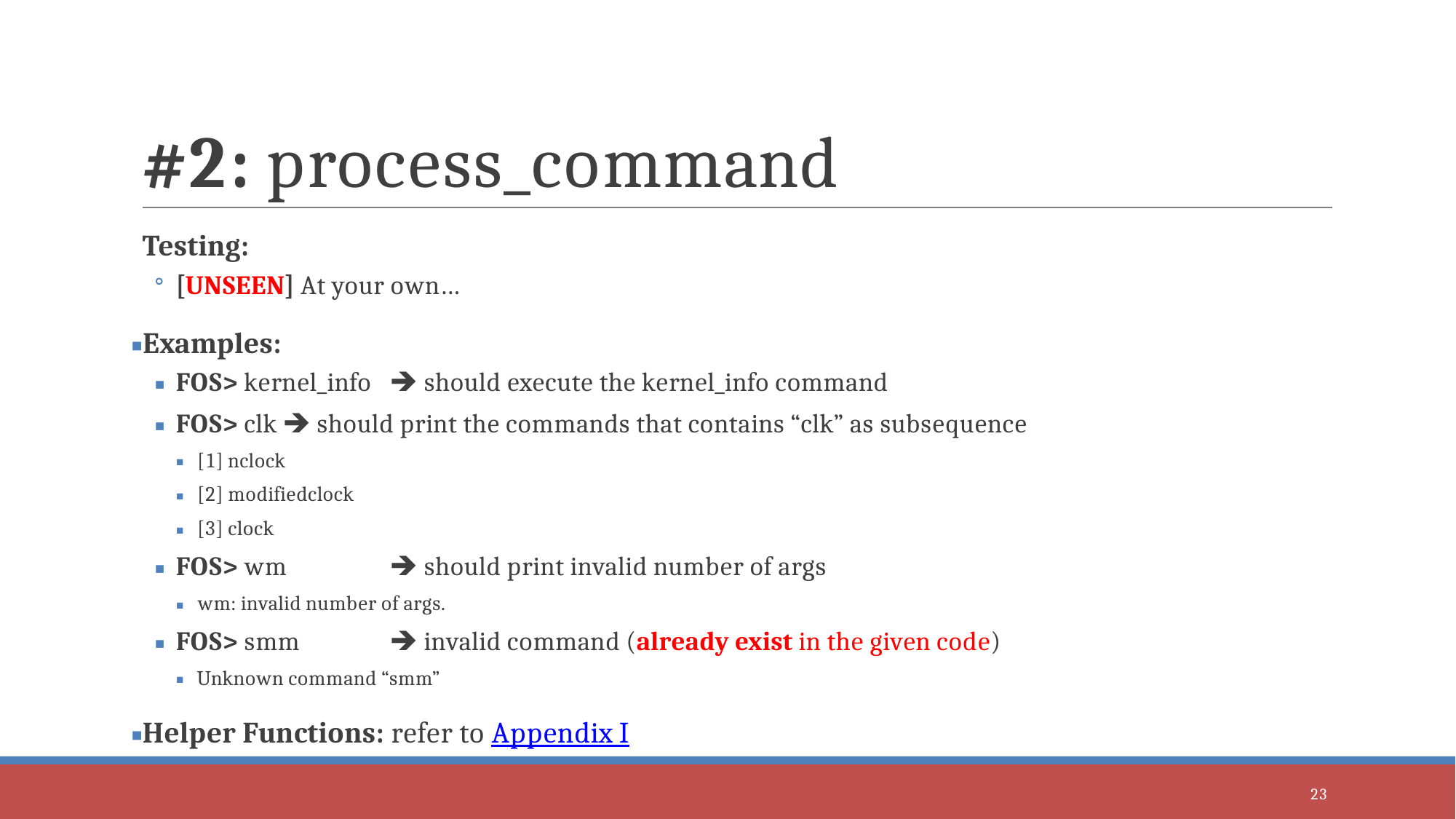

# #2: process_command
Testing:
[UNSEEN] At your own…
Examples:
FOS> kernel_info	🡺 should execute the kernel_info command
FOS> clk		🡺 should print the commands that contains “clk” as subsequence
[1] nclock
[2] modifiedclock
[3] clock
FOS> wm		🡺 should print invalid number of args
wm: invalid number of args.
FOS> smm		🡺 invalid command (already exist in the given code)
Unknown command “smm”
Helper Functions: refer to Appendix I
23